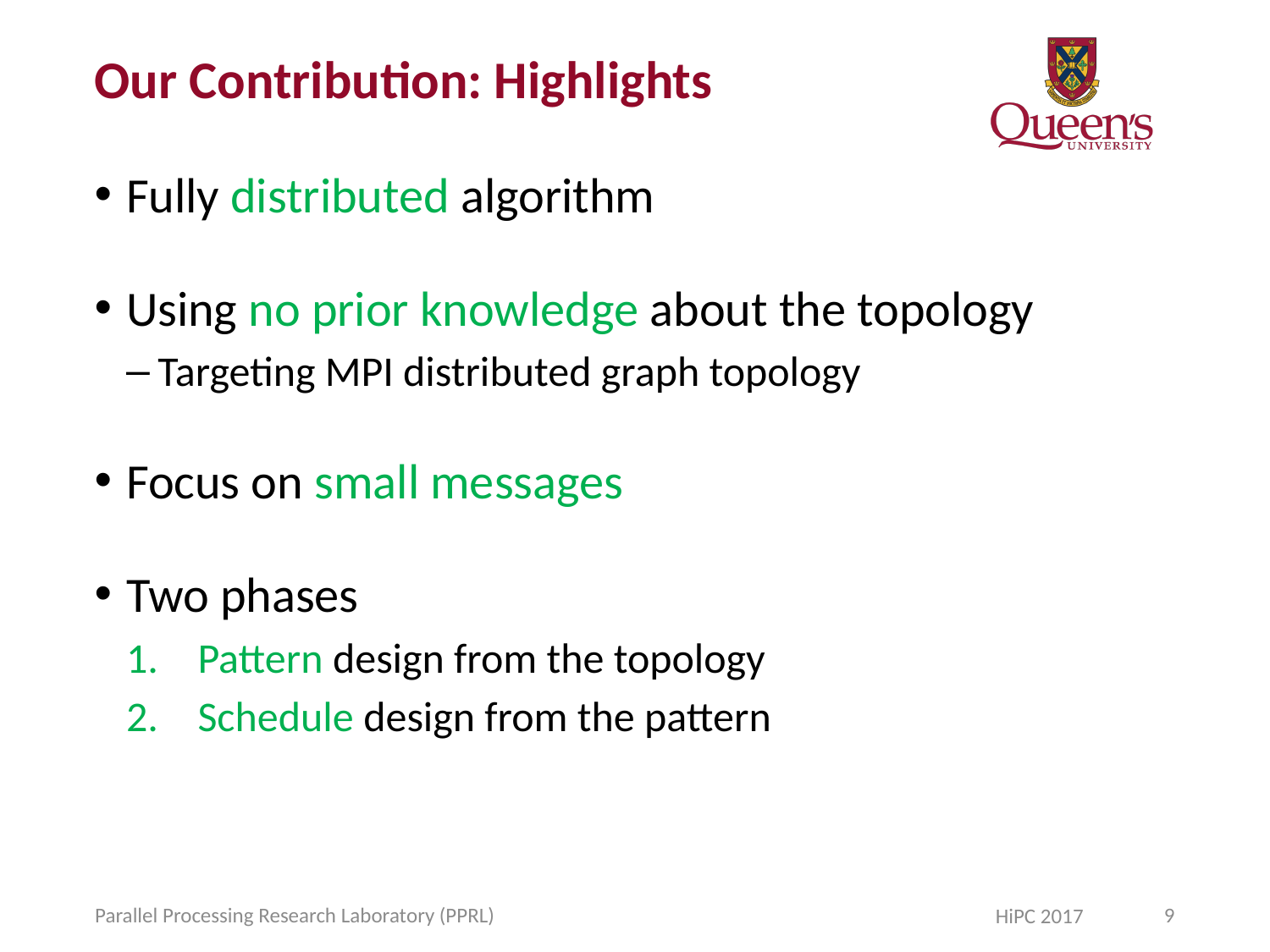

# Our Contribution: Highlights
Fully distributed algorithm

Using no prior knowledge about the topology
Targeting MPI distributed graph topology

Focus on small messages

Two phases
Pattern design from the topology
Schedule design from the pattern
Parallel Processing Research Laboratory (PPRL)
9